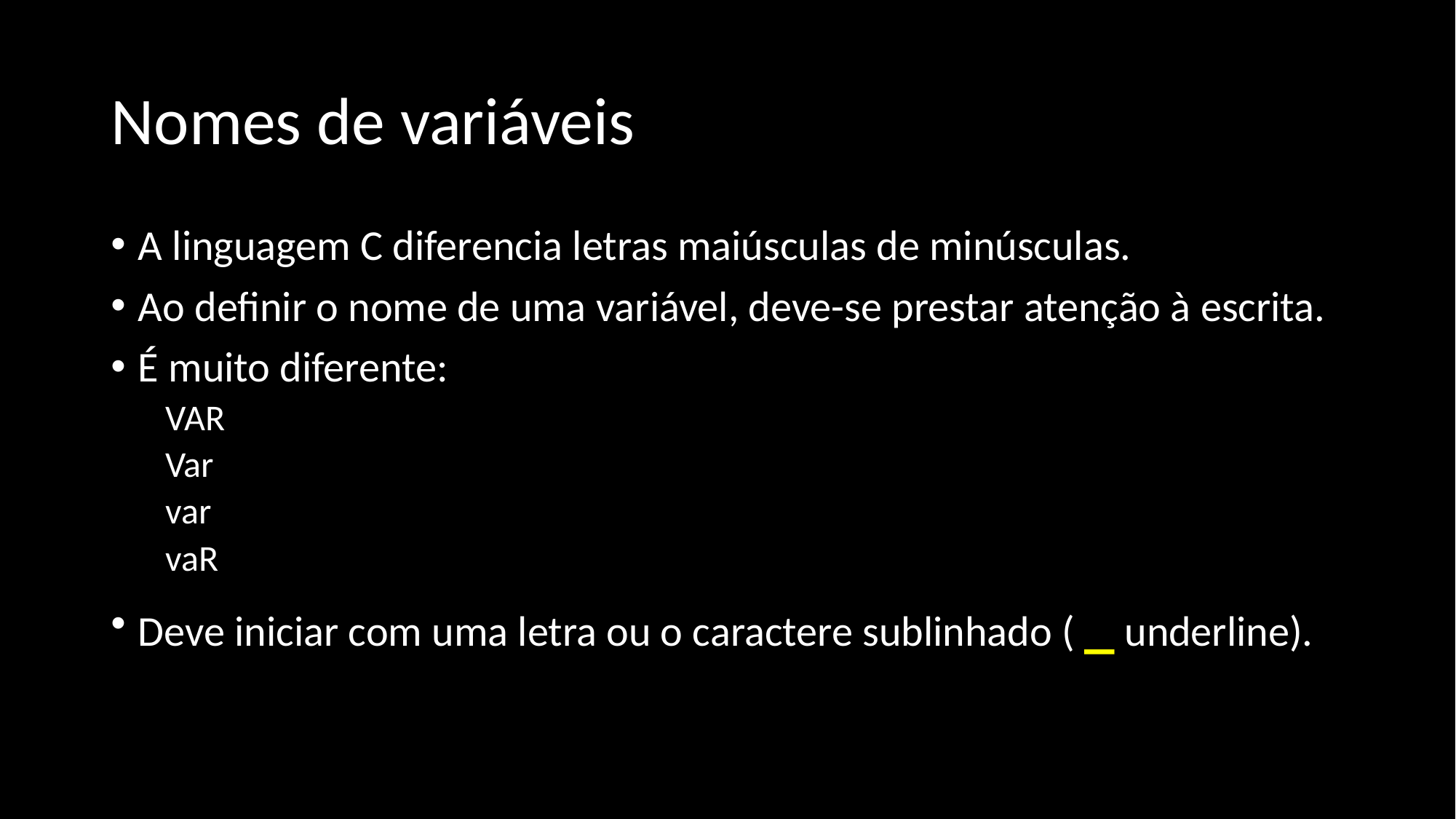

# Nomes de variáveis
A linguagem C diferencia letras maiúsculas de minúsculas.
Ao definir o nome de uma variável, deve-se prestar atenção à escrita.
É muito diferente:
VAR
Var
var
vaR
Deve iniciar com uma letra ou o caractere sublinhado ( _ underline).